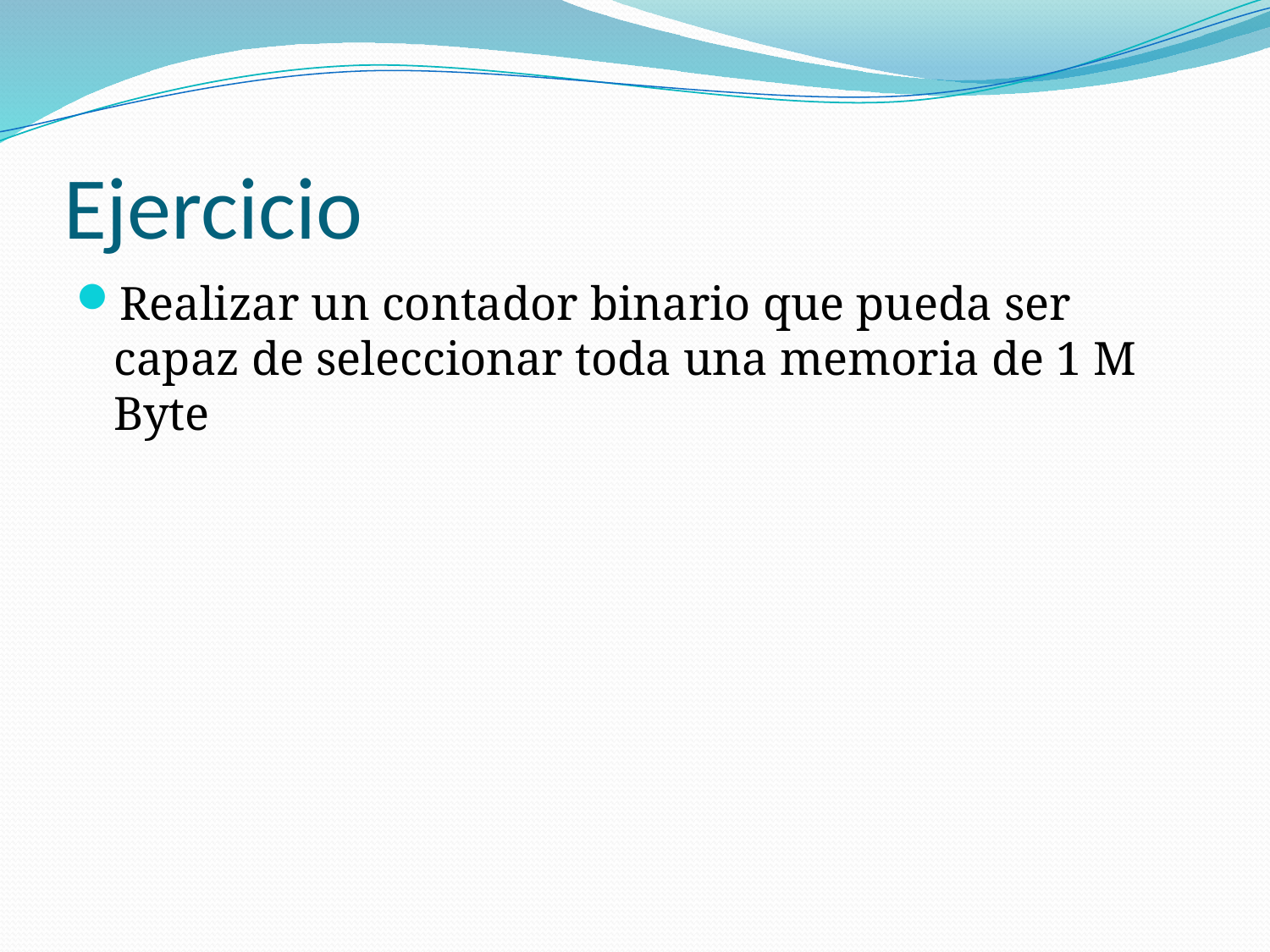

# Ejercicio
Realizar un contador binario que pueda ser capaz de seleccionar toda una memoria de 1 M Byte